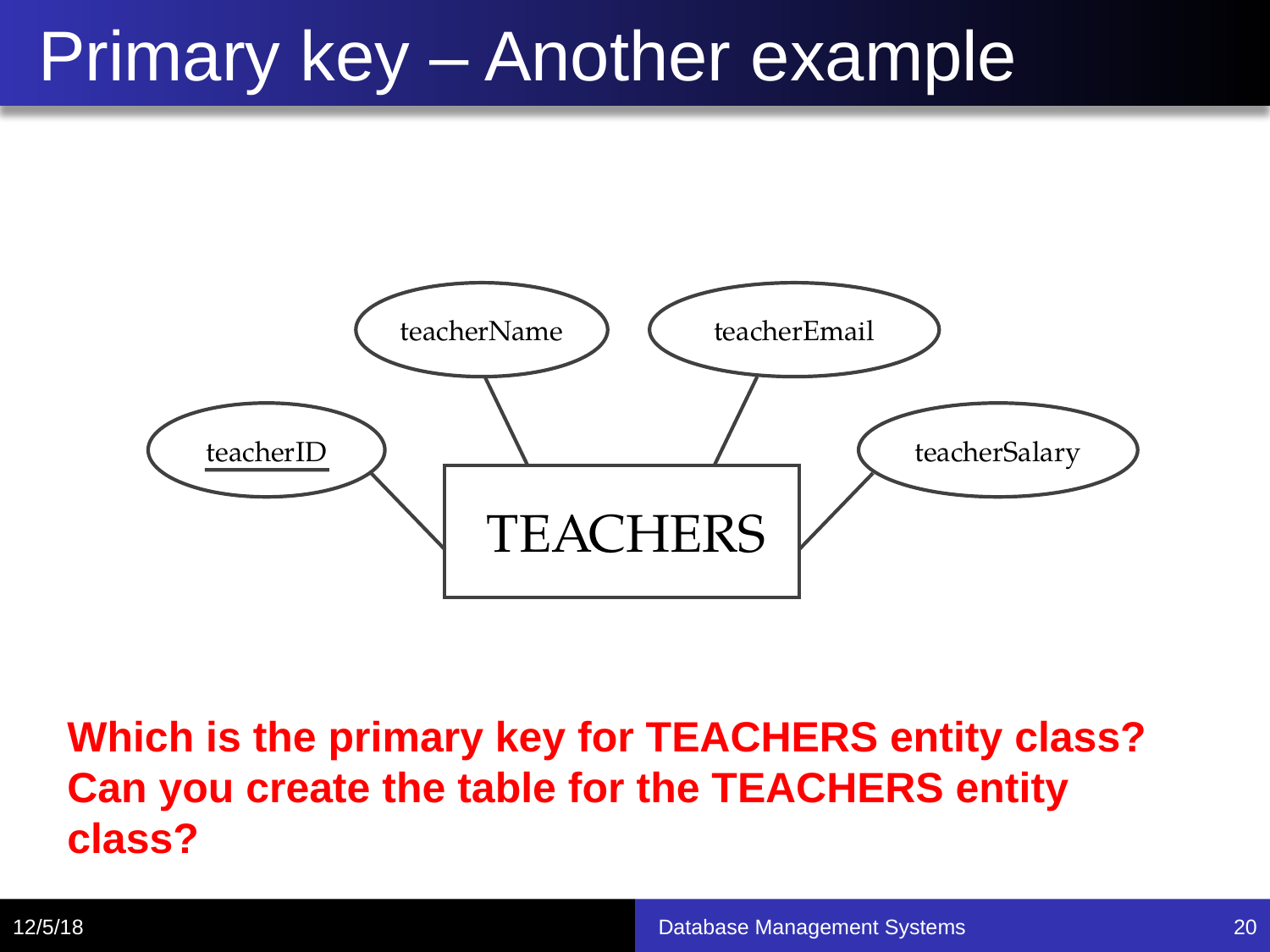

# Primary key – Another example
teacherName
teacherEmail

teacherID
teacherSalary

TEACHERS
Which is the primary key for TEACHERS entity class?
Can you create the table for the TEACHERS entity class?
12/5/18
Database Management Systems
20